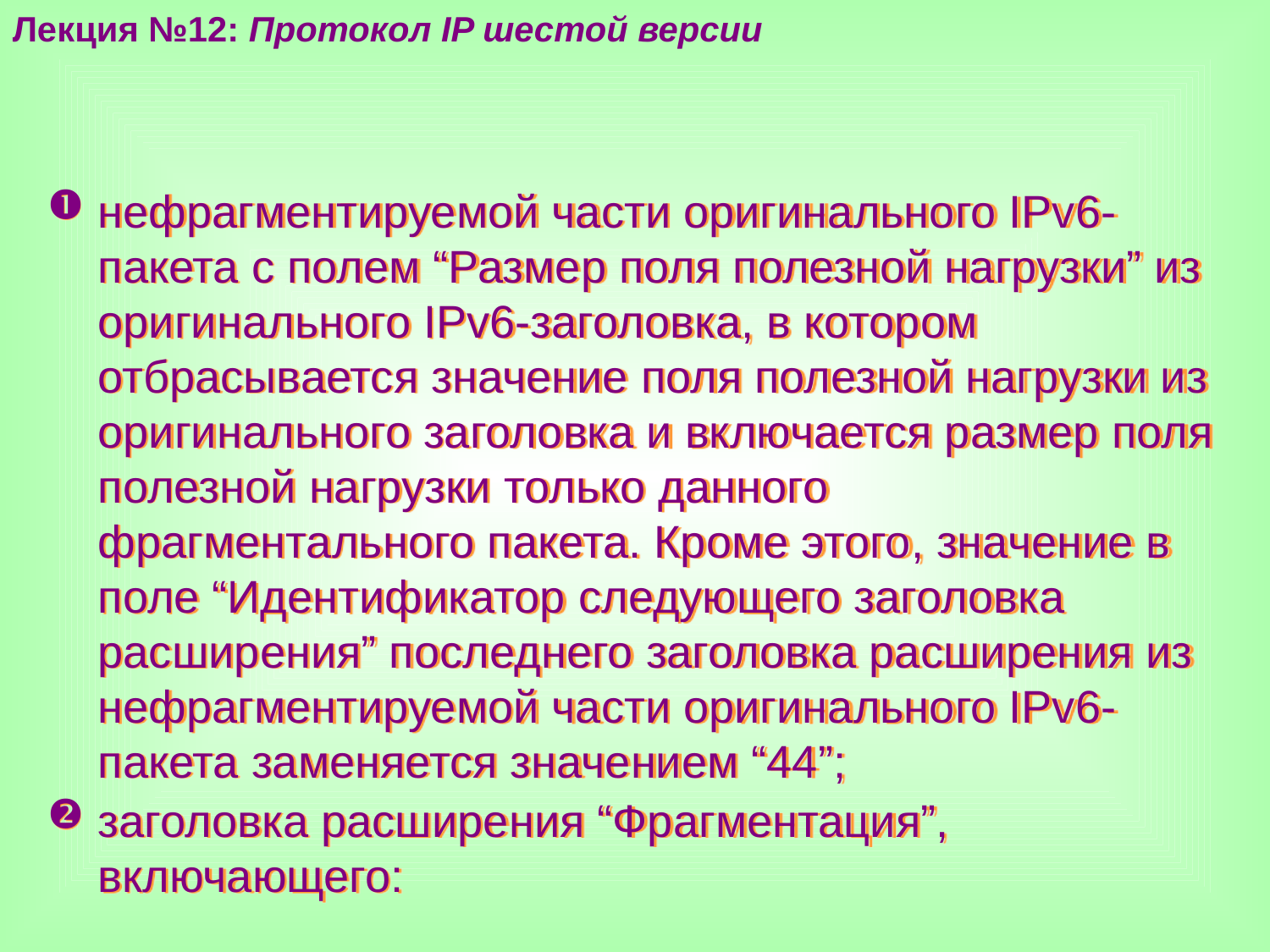

Лекция №12: Протокол IP шестой версии
нефрагментируемой части оригинального IPv6-пакета с полем “Размер поля полезной нагрузки” из оригинального IPv6-заголовка, в котором отбрасывается значение поля полезной нагрузки из оригинального заголовка и включается размер поля полезной нагрузки только данного фрагментального пакета. Кроме этого, значение в поле “Идентификатор следующего заголовка расширения” последнего заголовка расширения из нефрагментируемой части оригинального IPv6-пакета заменяется значением “44”;
заголовка расширения “Фрагментация”, включающего: